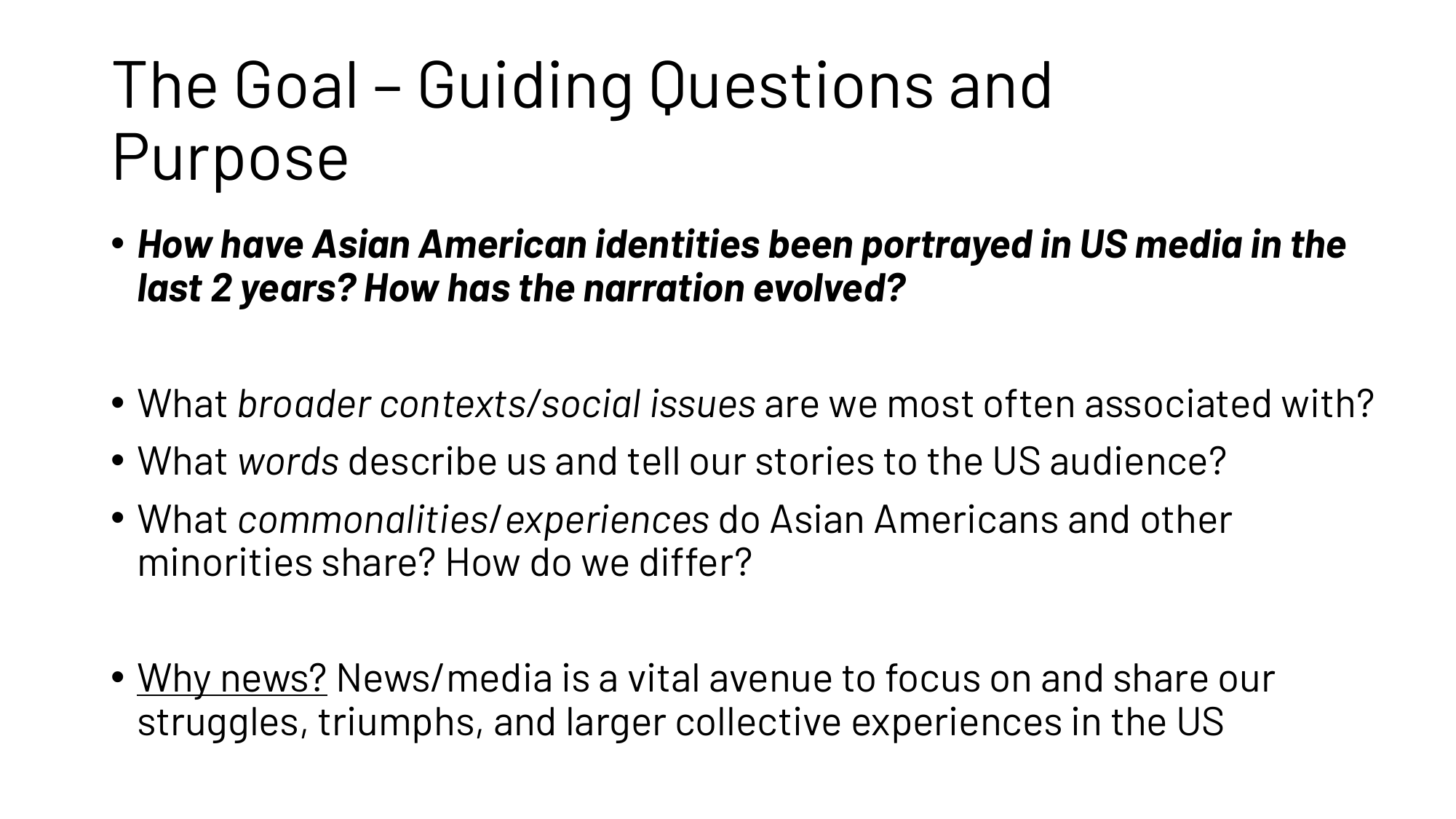

# The Goal – Guiding Questions and Purpose
How have Asian American identities been portrayed in US media in the last 2 years? How has the narration evolved?

What broader contexts/social issues are we most often associated with?
What words describe us and tell our stories to the US audience?
What commonalities/experiences do Asian Americans and other minorities share? How do we differ?

Why news? News/media is a vital avenue to focus on and share our struggles, triumphs, and larger collective experiences in the US